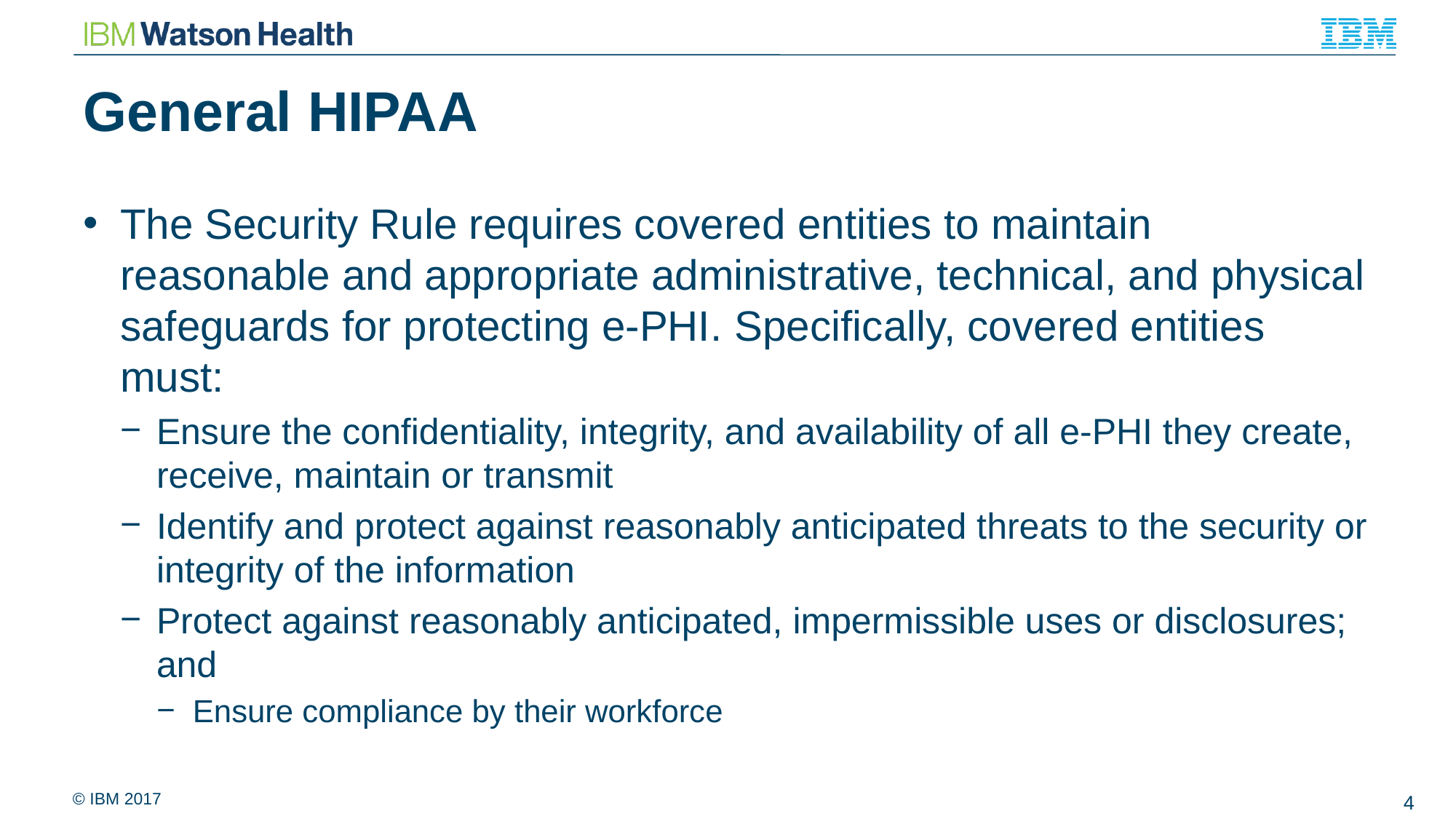

# General HIPAA
The Security Rule requires covered entities to maintain reasonable and appropriate administrative, technical, and physical safeguards for protecting e-PHI. Specifically, covered entities must:
Ensure the confidentiality, integrity, and availability of all e-PHI they create, receive, maintain or transmit
Identify and protect against reasonably anticipated threats to the security or integrity of the information
Protect against reasonably anticipated, impermissible uses or disclosures; and
Ensure compliance by their workforce